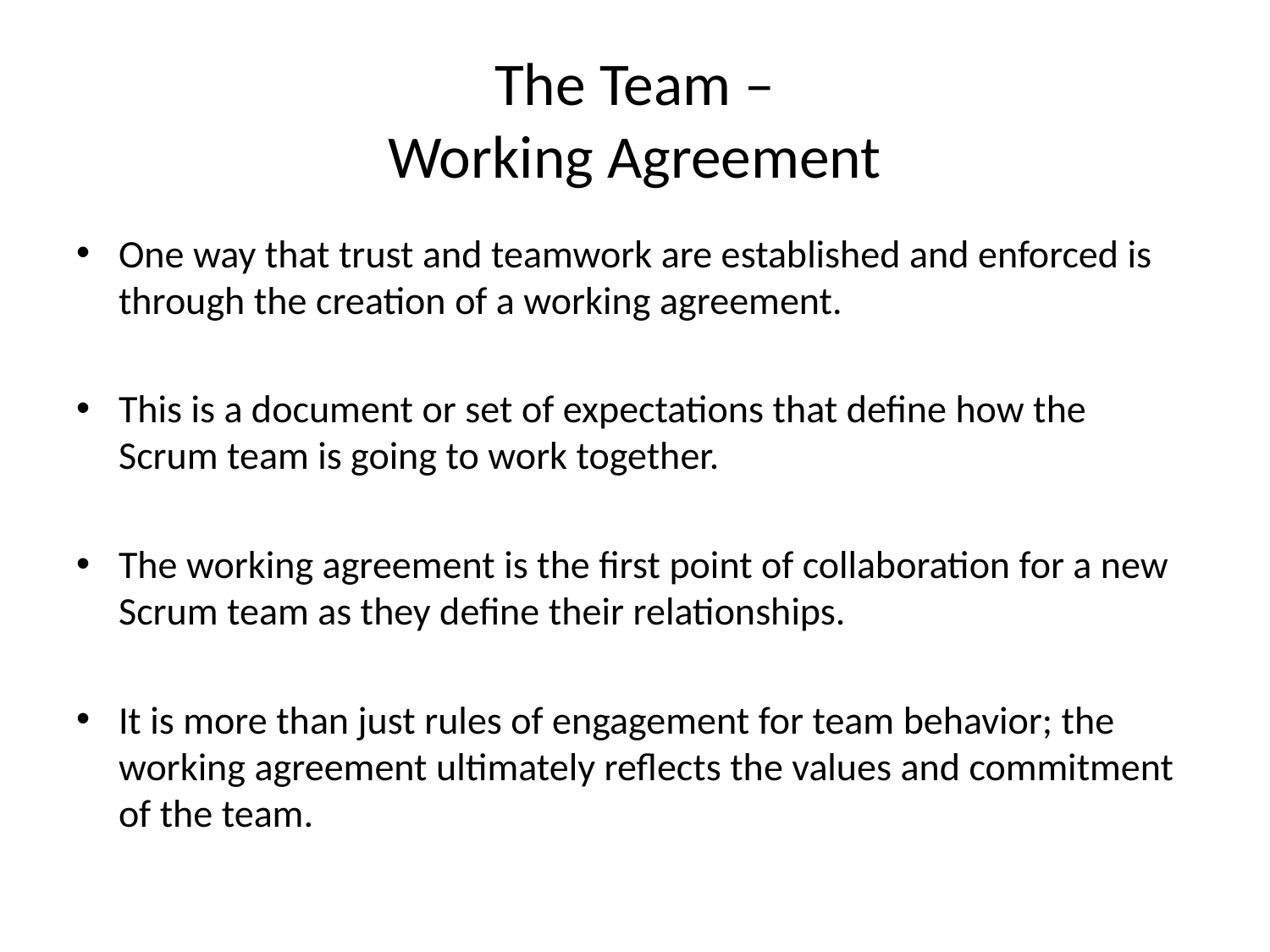

# The Team – Working Agreement
One way that trust and teamwork are established and enforced is through the creation of a working agreement.

This is a document or set of expectations that define how the Scrum team is going to work together.

The working agreement is the first point of collaboration for a new Scrum team as they define their relationships.

It is more than just rules of engagement for team behavior; the working agreement ultimately reflects the values and commitment of the team.